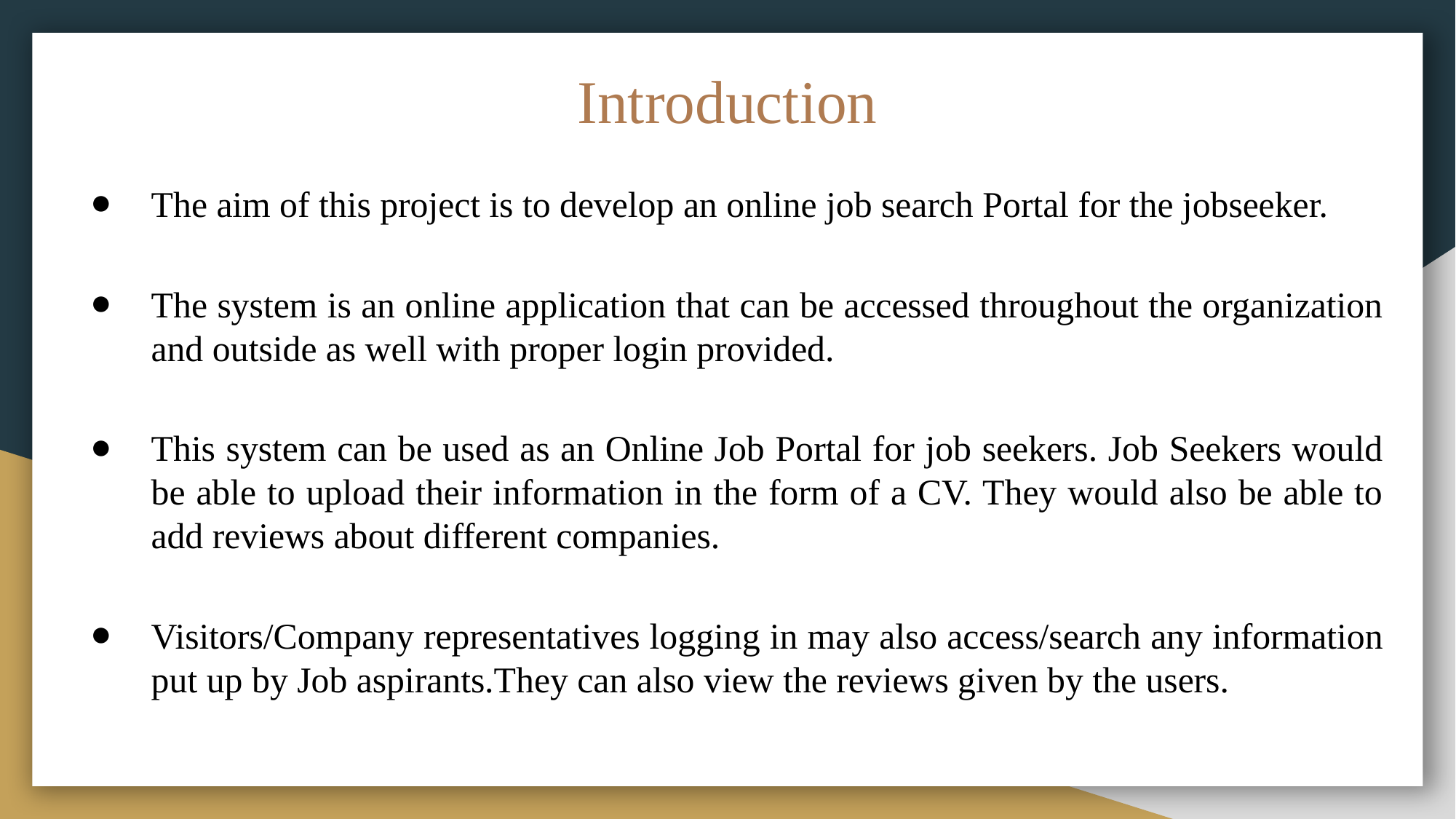

# Introduction

The aim of this project is to develop an online job search Portal for the jobseeker.

The system is an online application that can be accessed throughout the organization and outside as well with proper login provided.

This system can be used as an Online Job Portal for job seekers. Job Seekers would be able to upload their information in the form of a CV. They would also be able to add reviews about different companies.

Visitors/Company representatives logging in may also access/search any information put up by Job aspirants.They can also view the reviews given by the users.